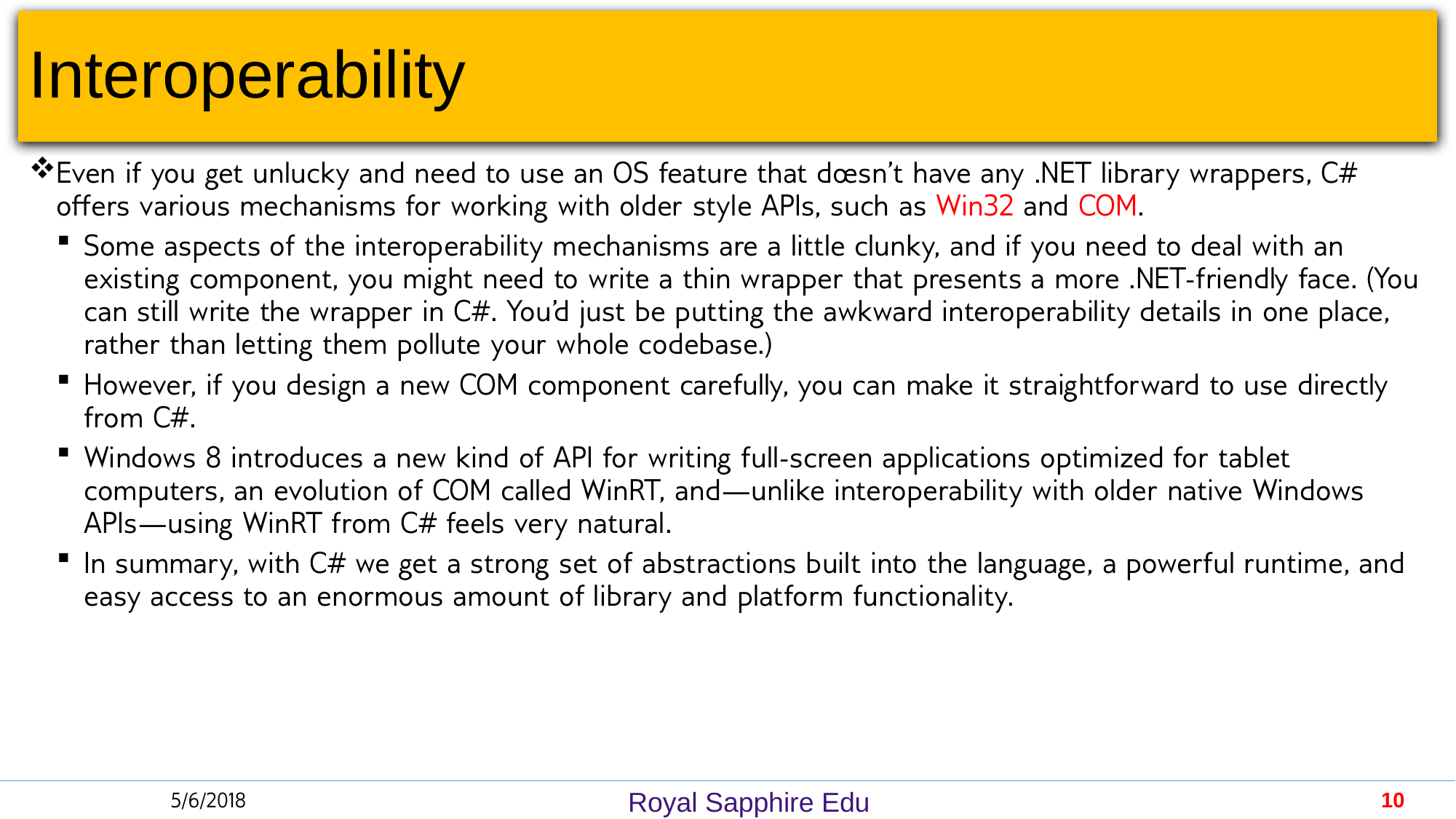

# Interoperability
Even if you get unlucky and need to use an OS feature that doesn’t have any .NET library wrappers, C# offers various mechanisms for working with older style APIs, such as Win32 and COM.
Some aspects of the interoperability mechanisms are a little clunky, and if you need to deal with an existing component, you might need to write a thin wrapper that presents a more .NET-friendly face. (You can still write the wrapper in C#. You’d just be putting the awkward interoperability details in one place, rather than letting them pollute your whole codebase.)
However, if you design a new COM component carefully, you can make it straightforward to use directly from C#.
Windows 8 introduces a new kind of API for writing full-screen applications optimized for tablet computers, an evolution of COM called WinRT, and—unlike interoperability with older native Windows APIs—using WinRT from C# feels very natural.
In summary, with C# we get a strong set of abstractions built into the language, a powerful runtime, and easy access to an enormous amount of library and platform functionality.
5/6/2018
10